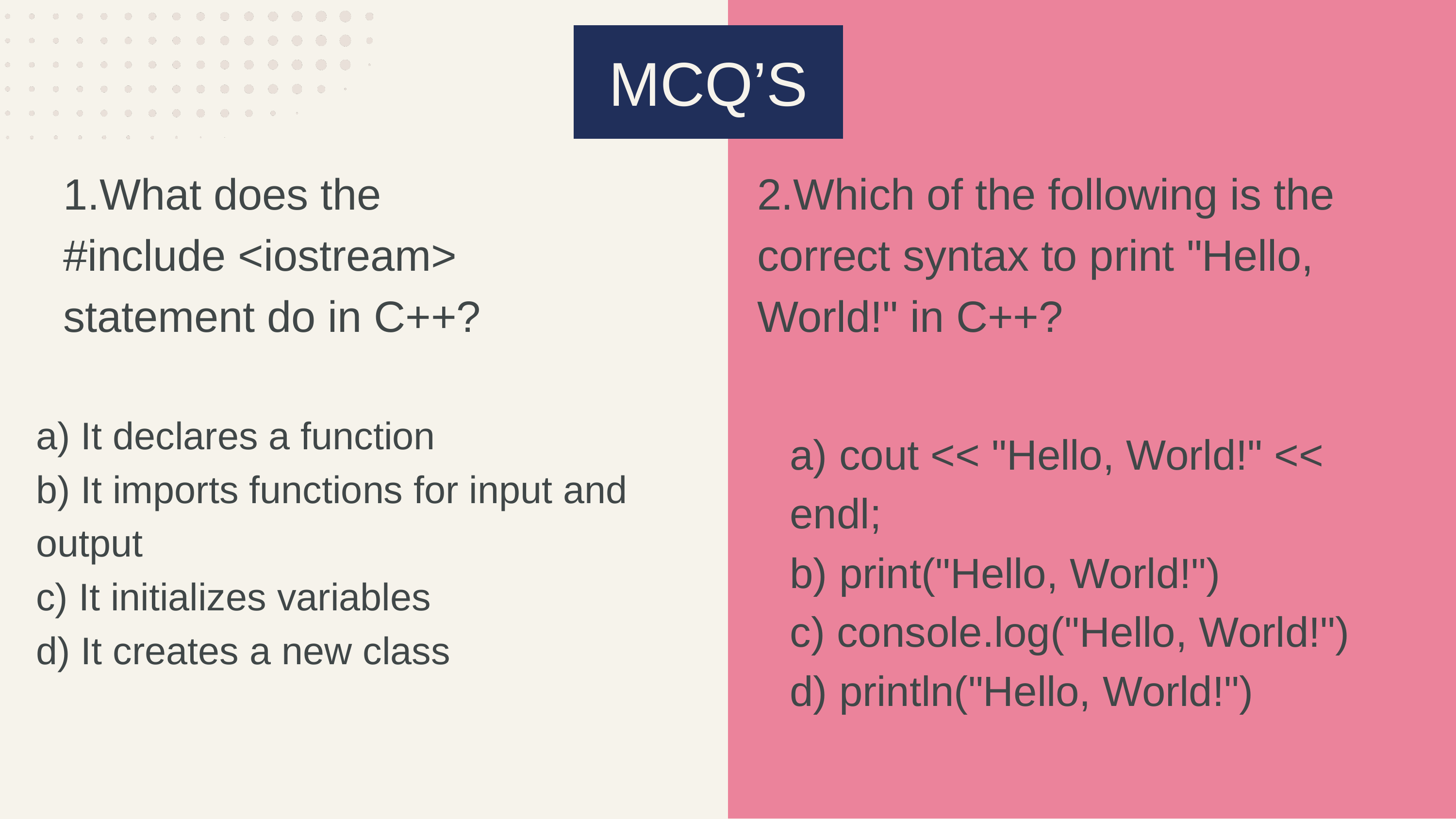

MCQ’S
1.What does the #include <iostream> statement do in C++?
2.Which of the following is the correct syntax to print "Hello, World!" in C++?
a) It declares a function
b) It imports functions for input and output
c) It initializes variables
d) It creates a new class

a) cout << "Hello, World!" << endl;
b) print("Hello, World!")
c) console.log("Hello, World!")
d) println("Hello, World!")